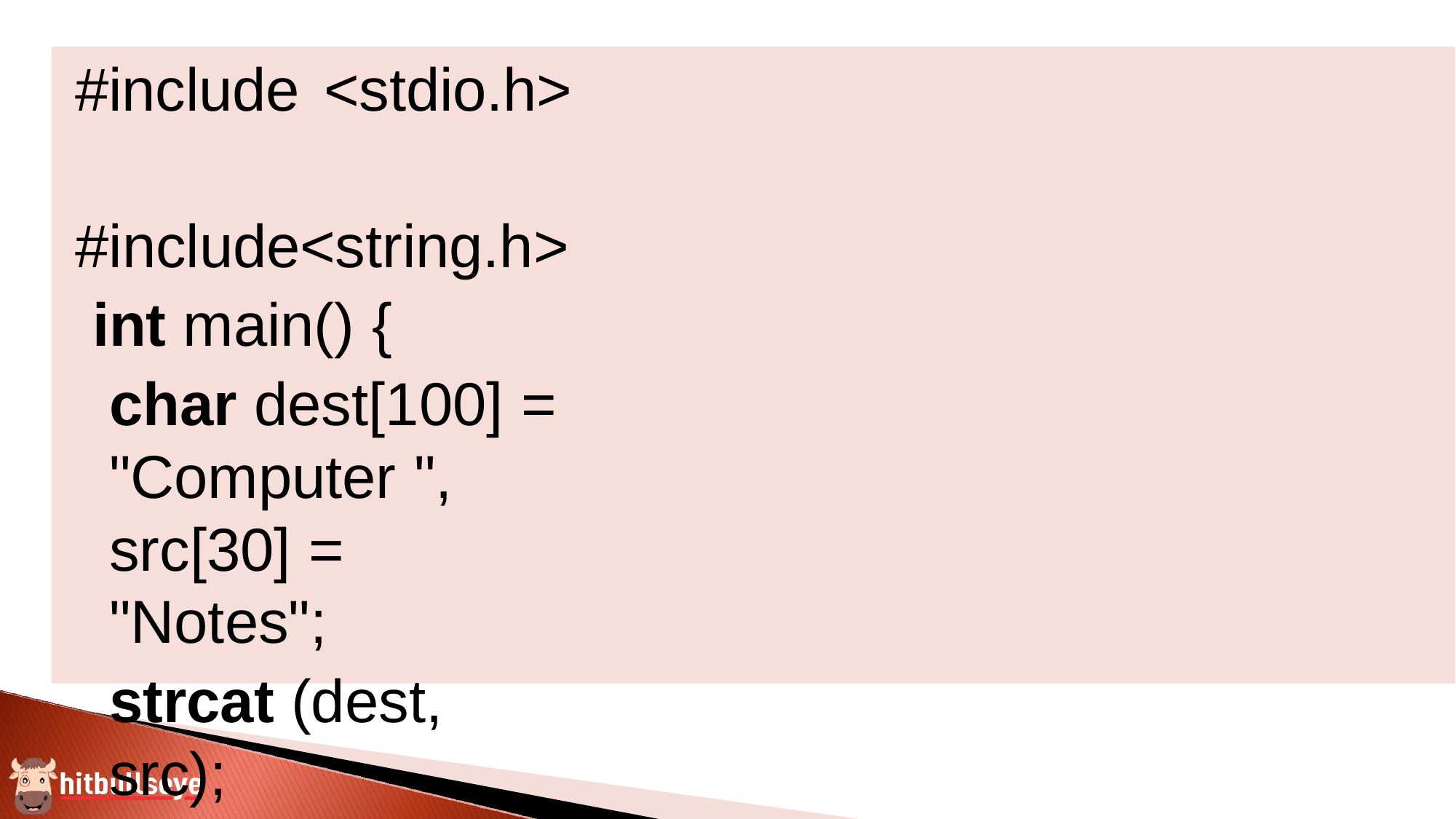

#include <stdio.h>  #include<string.h>  int main() {
char dest[100] = "Computer ", src[30] = "Notes";
strcat (dest, src);
printf("Combined Strings are : %s ", dest);
return 0;
}